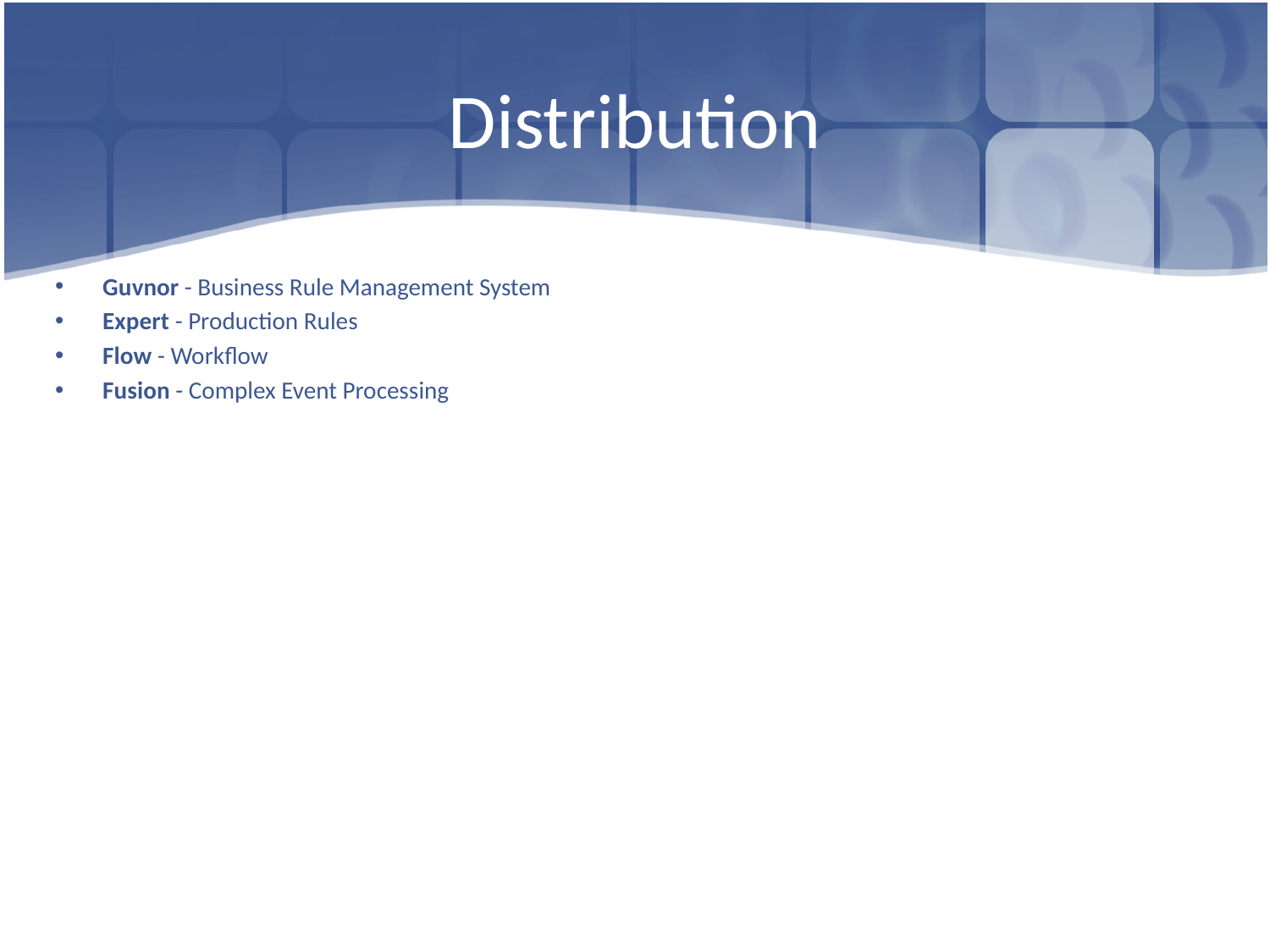

# Distribution
Guvnor - Business Rule Management System
Expert - Production Rules
Flow - Workflow
Fusion - Complex Event Processing